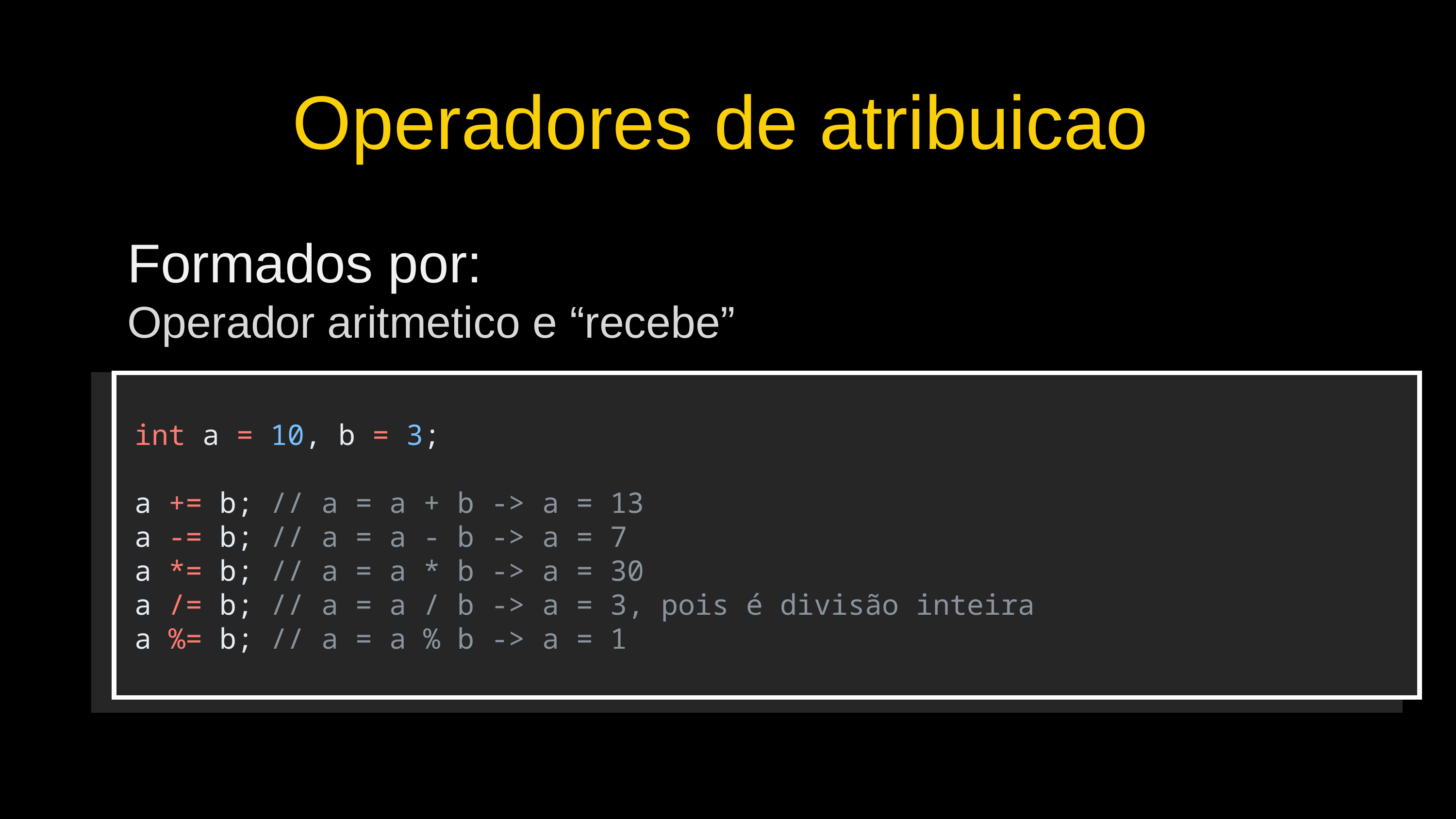

Operadores de atribuicao
Formados por:
Operador aritmetico e “recebe”

int a = 10, b = 3;
a += b; // a = a + b -> a = 13
a -= b; // a = a - b -> a = 7
a *= b; // a = a * b -> a = 30
a /= b; // a = a / b -> a = 3, pois é divisão inteira
a %= b; // a = a % b -> a = 1